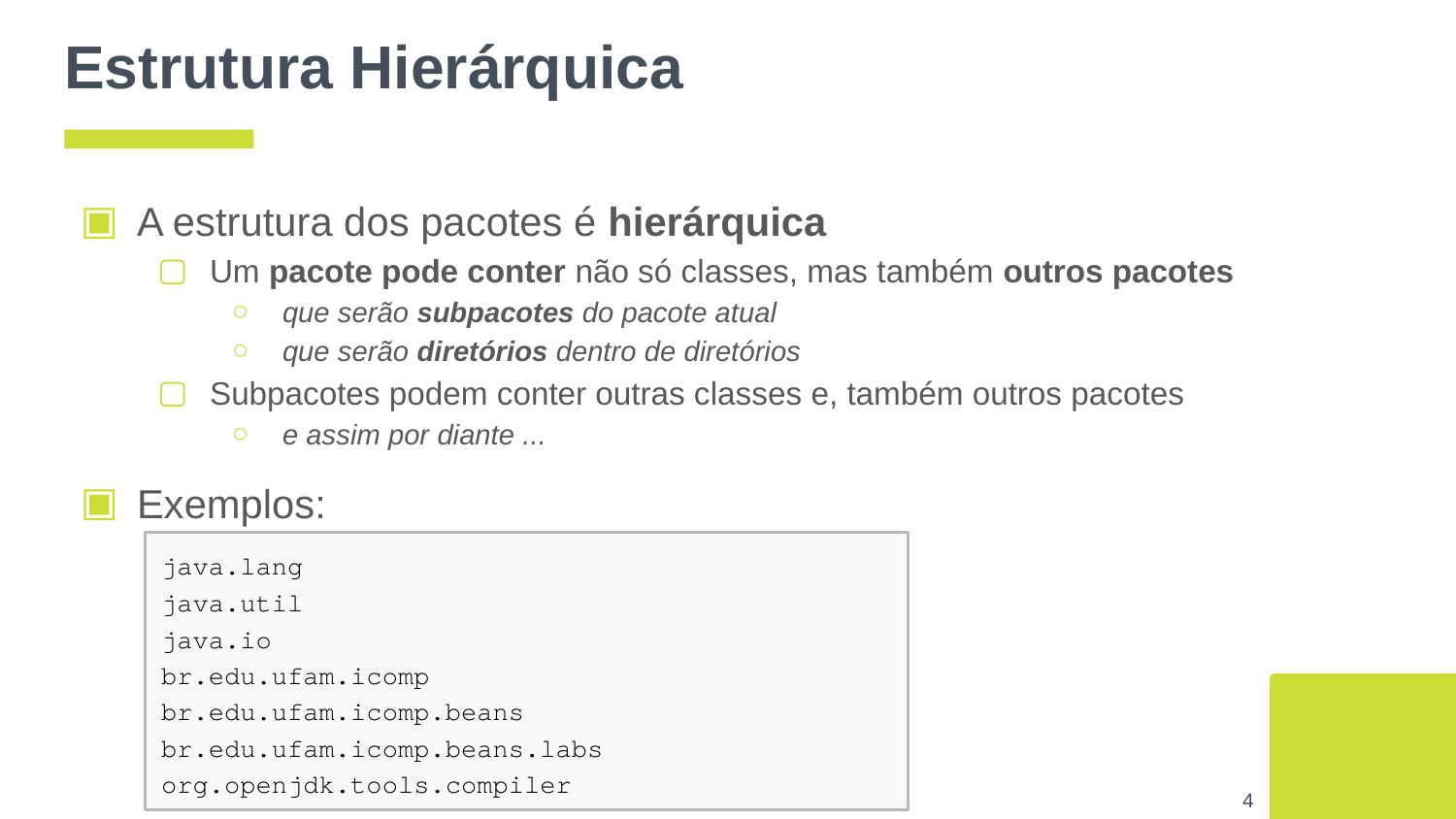

# Estrutura Hierárquica
A estrutura dos pacotes é hierárquica
Um pacote pode conter não só classes, mas também outros pacotes
que serão subpacotes do pacote atual
que serão diretórios dentro de diretórios
Subpacotes podem conter outras classes e, também outros pacotes
e assim por diante ...
Exemplos:
java.lang
java.util
java.io
br.edu.ufam.icomp
br.edu.ufam.icomp.beans
br.edu.ufam.icomp.beans.labs
org.openjdk.tools.compiler
4